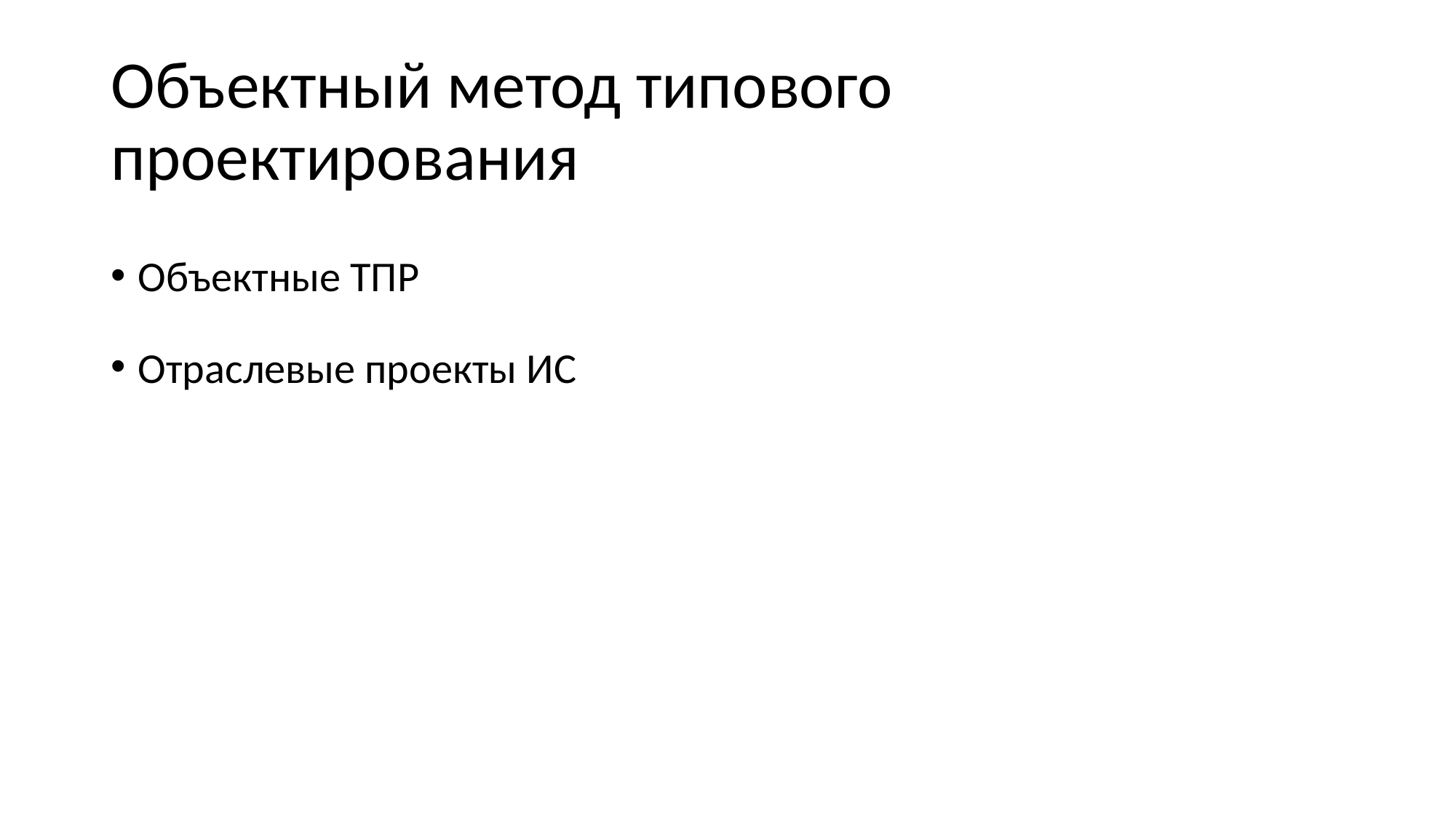

# Объектный метод типового проектирования
Объектные ТПР
Отраслевые проекты ИС